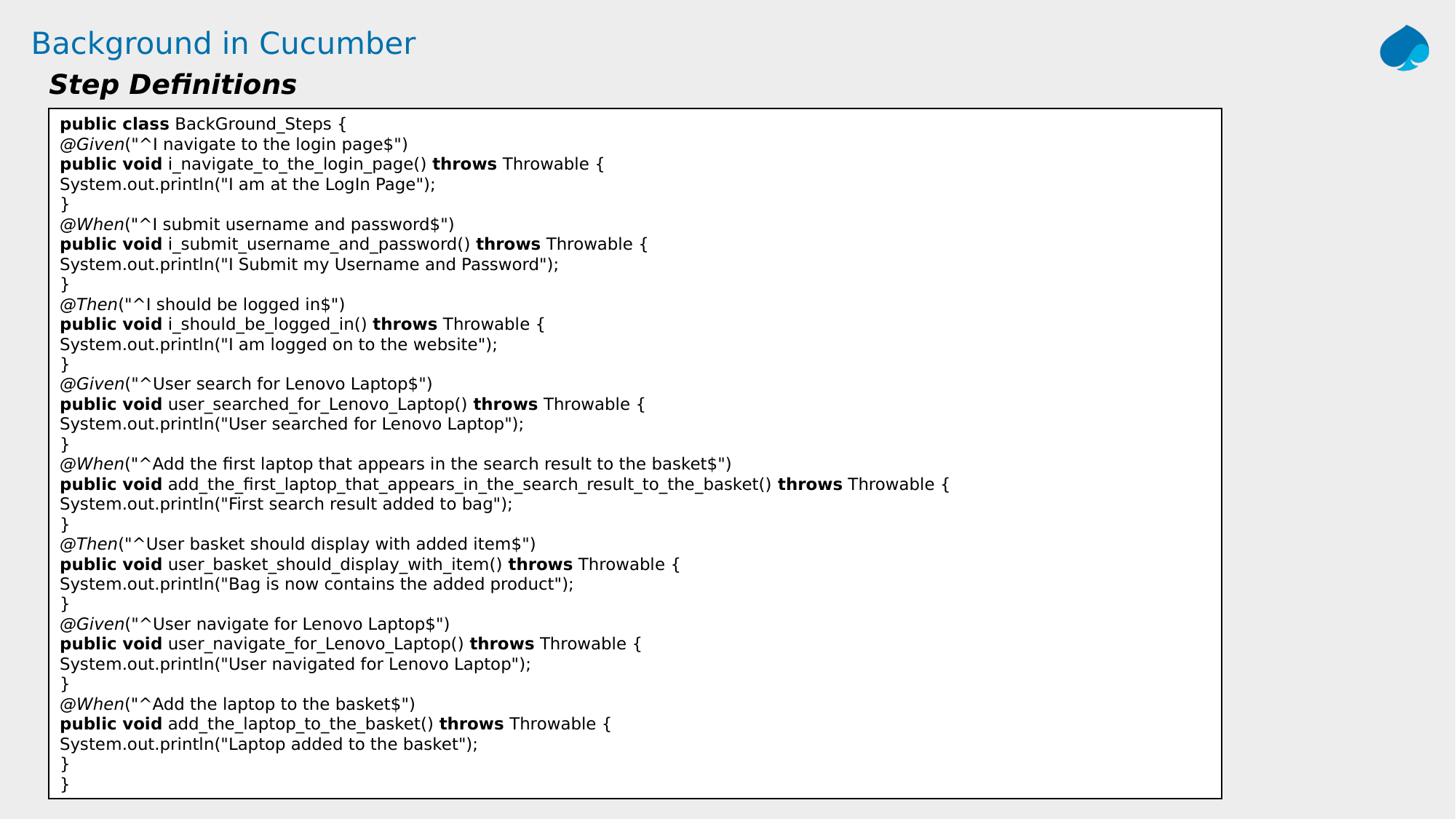

# Background in Cucumber
Step Definitions

public class BackGround_Steps {
@Given("^I navigate to the login page$")
public void i_navigate_to_the_login_page() throws Throwable {
System.out.println("I am at the LogIn Page");
}
@When("^I submit username and password$")
public void i_submit_username_and_password() throws Throwable {
System.out.println("I Submit my Username and Password");
}
@Then("^I should be logged in$")
public void i_should_be_logged_in() throws Throwable {
System.out.println("I am logged on to the website");
}
@Given("^User search for Lenovo Laptop$")
public void user_searched_for_Lenovo_Laptop() throws Throwable {
System.out.println("User searched for Lenovo Laptop");
}
@When("^Add the first laptop that appears in the search result to the basket$")
public void add_the_first_laptop_that_appears_in_the_search_result_to_the_basket() throws Throwable {
System.out.println("First search result added to bag");
}
@Then("^User basket should display with added item$")
public void user_basket_should_display_with_item() throws Throwable {
System.out.println("Bag is now contains the added product");
}
@Given("^User navigate for Lenovo Laptop$")
public void user_navigate_for_Lenovo_Laptop() throws Throwable {
System.out.println("User navigated for Lenovo Laptop");
}
@When("^Add the laptop to the basket$")
public void add_the_laptop_to_the_basket() throws Throwable {
System.out.println("Laptop added to the basket");
}
}